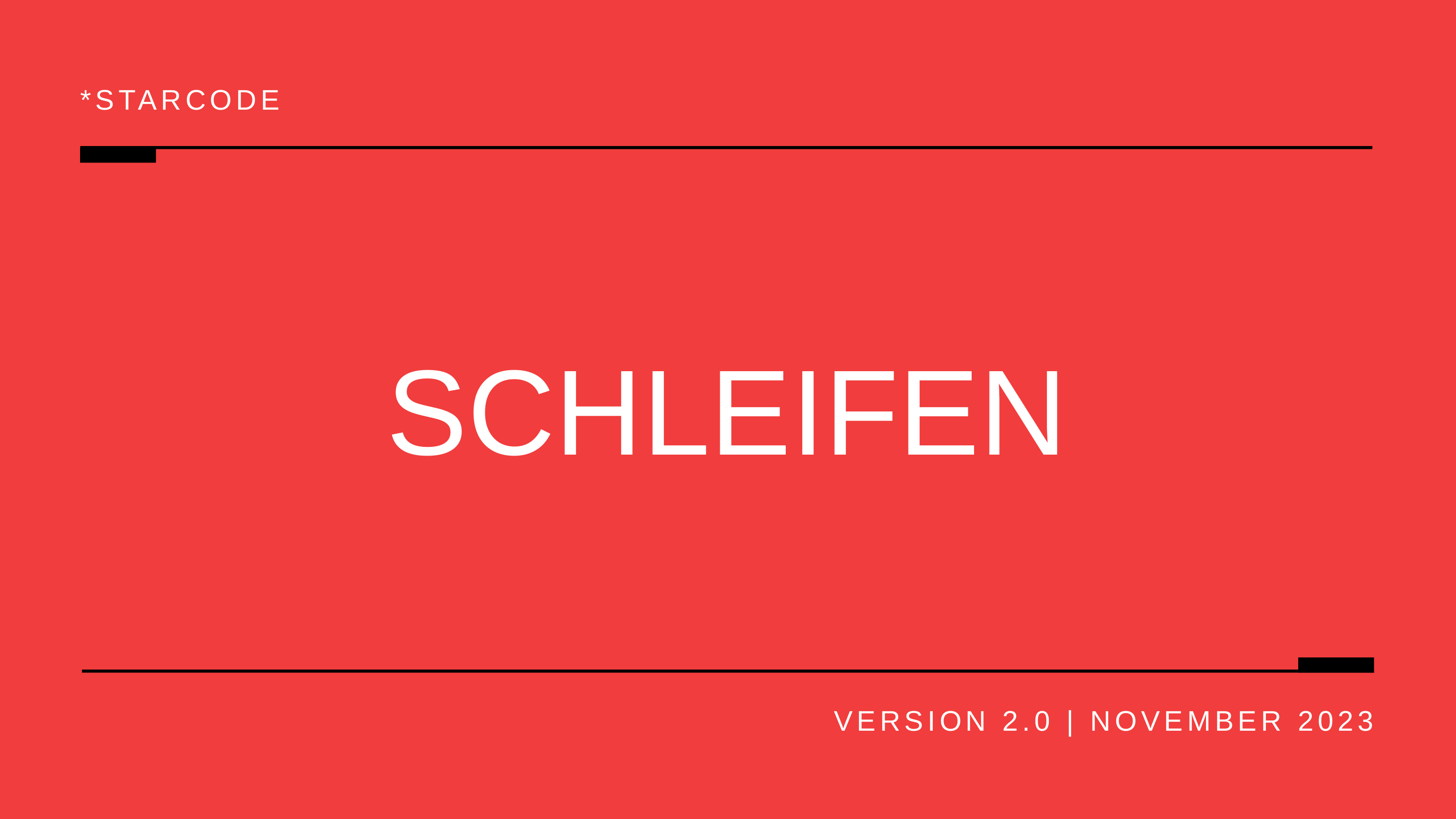

*STARCODE

SCHLEIFEN

VERSION 2.0 | NOVEMBER 2023